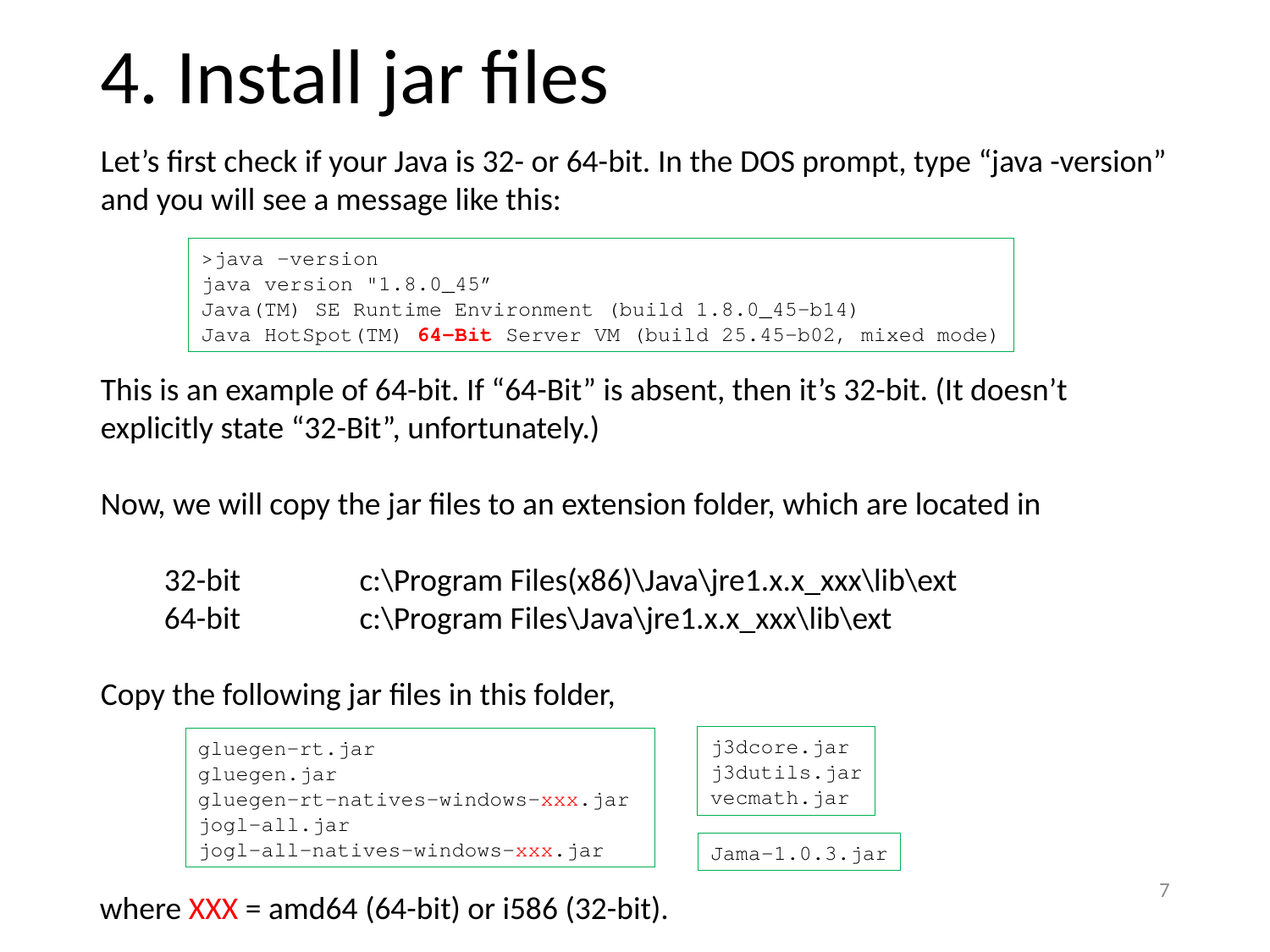

# 4. Install jar files
Let’s first check if your Java is 32- or 64-bit. In the DOS prompt, type “java -version” and you will see a message like this:

This is an example of 64-bit. If “64-Bit” is absent, then it’s 32-bit. (It doesn’t explicitly state “32-Bit”, unfortunately.)

Now, we will copy the jar files to an extension folder, which are located in

32-bit 	c:\Program Files(x86)\Java\jre1.x.x_xxx\lib\ext
64-bit	c:\Program Files\Java\jre1.x.x_xxx\lib\ext

Copy the following jar files in this folder,
>java –version
java version "1.8.0_45”
Java(TM) SE Runtime Environment (build 1.8.0_45-b14)
Java HotSpot(TM) 64-Bit Server VM (build 25.45-b02, mixed mode)
j3dcore.jar
j3dutils.jar
vecmath.jar
gluegen-rt.jar
gluegen.jar
gluegen-rt-natives-windows-xxx.jar
jogl-all.jar
jogl-all-natives-windows-xxx.jar
Jama-1.0.3.jar
7
where XXX = amd64 (64-bit) or i586 (32-bit).